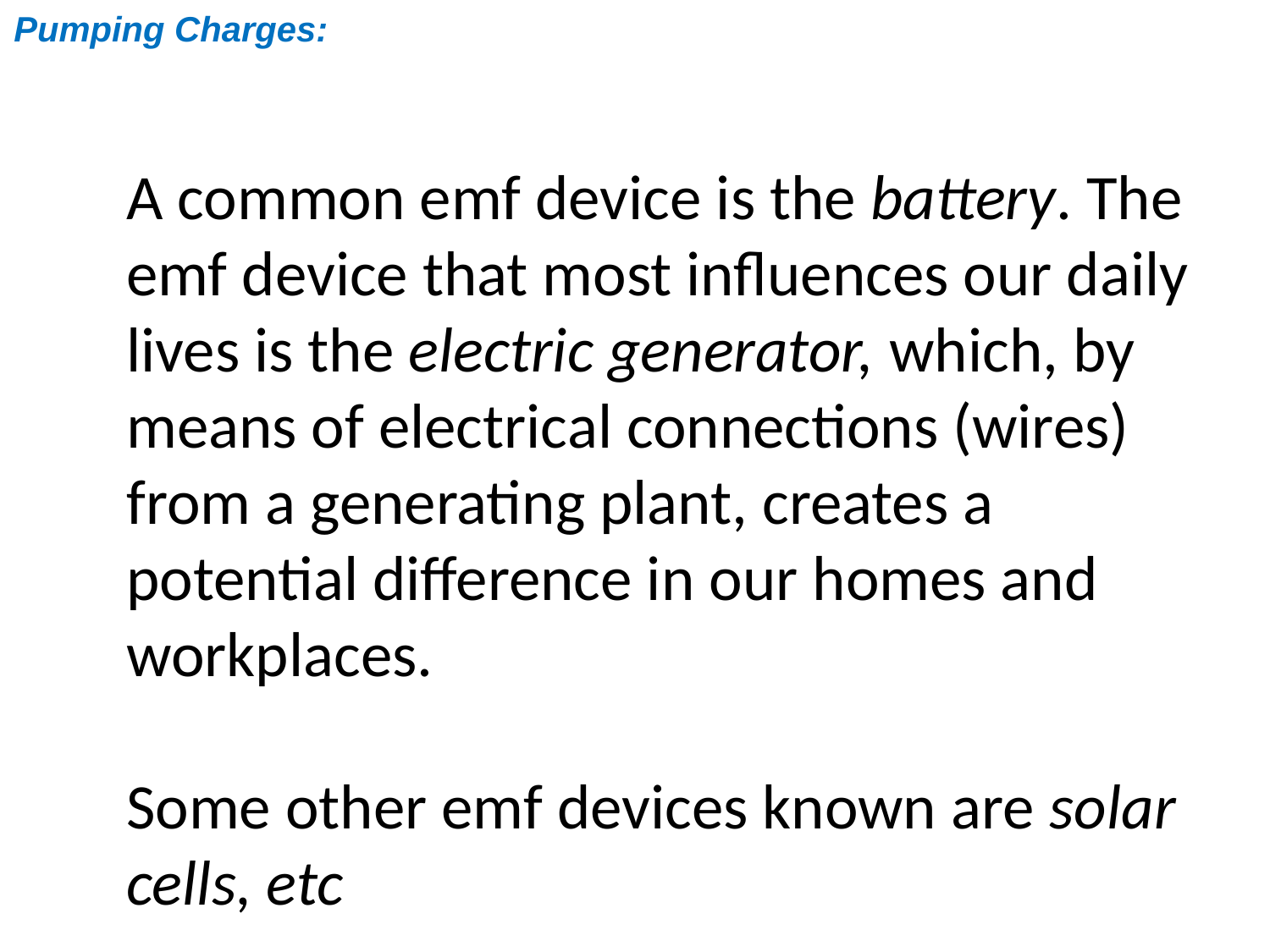

Pumping Charges:

A common emf device is the battery. The emf device that most influences our daily lives is the electric generator, which, by means of electrical connections (wires) from a generating plant, creates a potential difference in our homes and workplaces.

Some other emf devices known are solar cells, etc